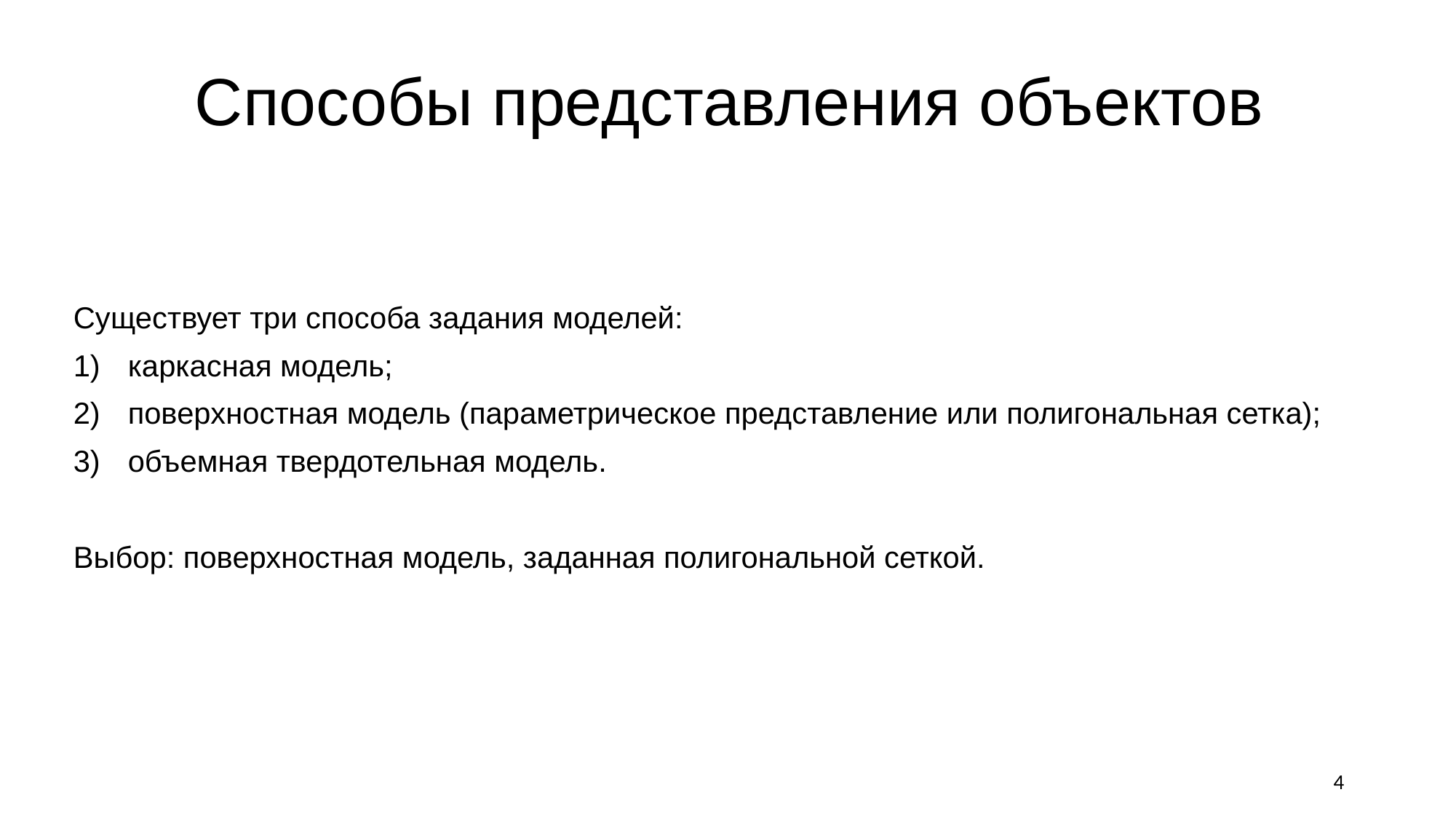

# Способы представления объектов
Существует три способа задания моделей:
каркасная модель;
поверхностная модель (параметрическое представление или полигональная сетка);
объемная твердотельная модель.

Выбор: поверхностная модель, заданная полигональной сеткой.
4